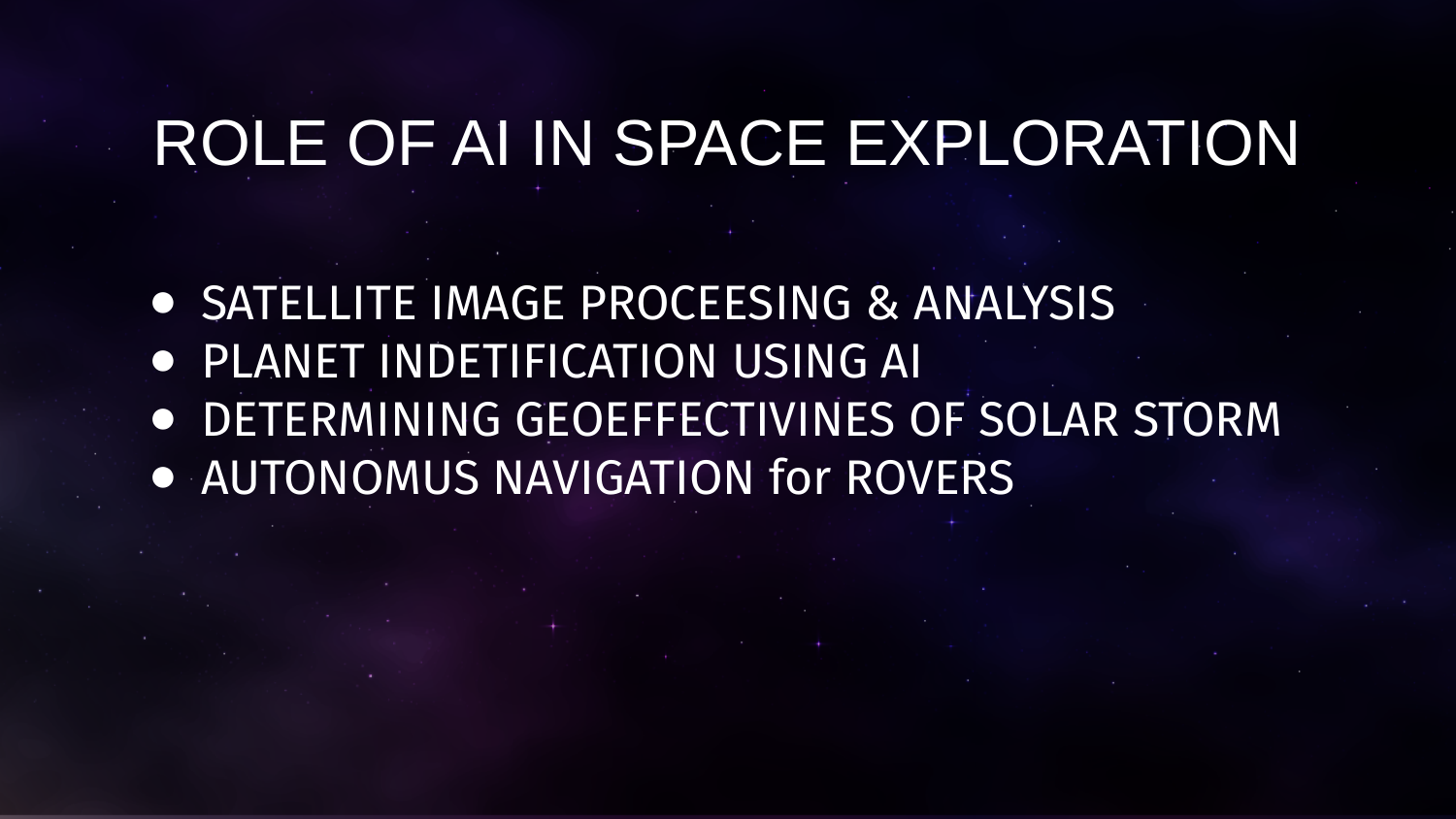

# ROLE OF AI IN SPACE EXPLORATION

SATELLITE IMAGE PROCEESING & ANALYSIS
PLANET INDETIFICATION USING AI
DETERMINING GEOEFFECTIVINES OF SOLAR STORM
AUTONOMUS NAVIGATION for ROVERS